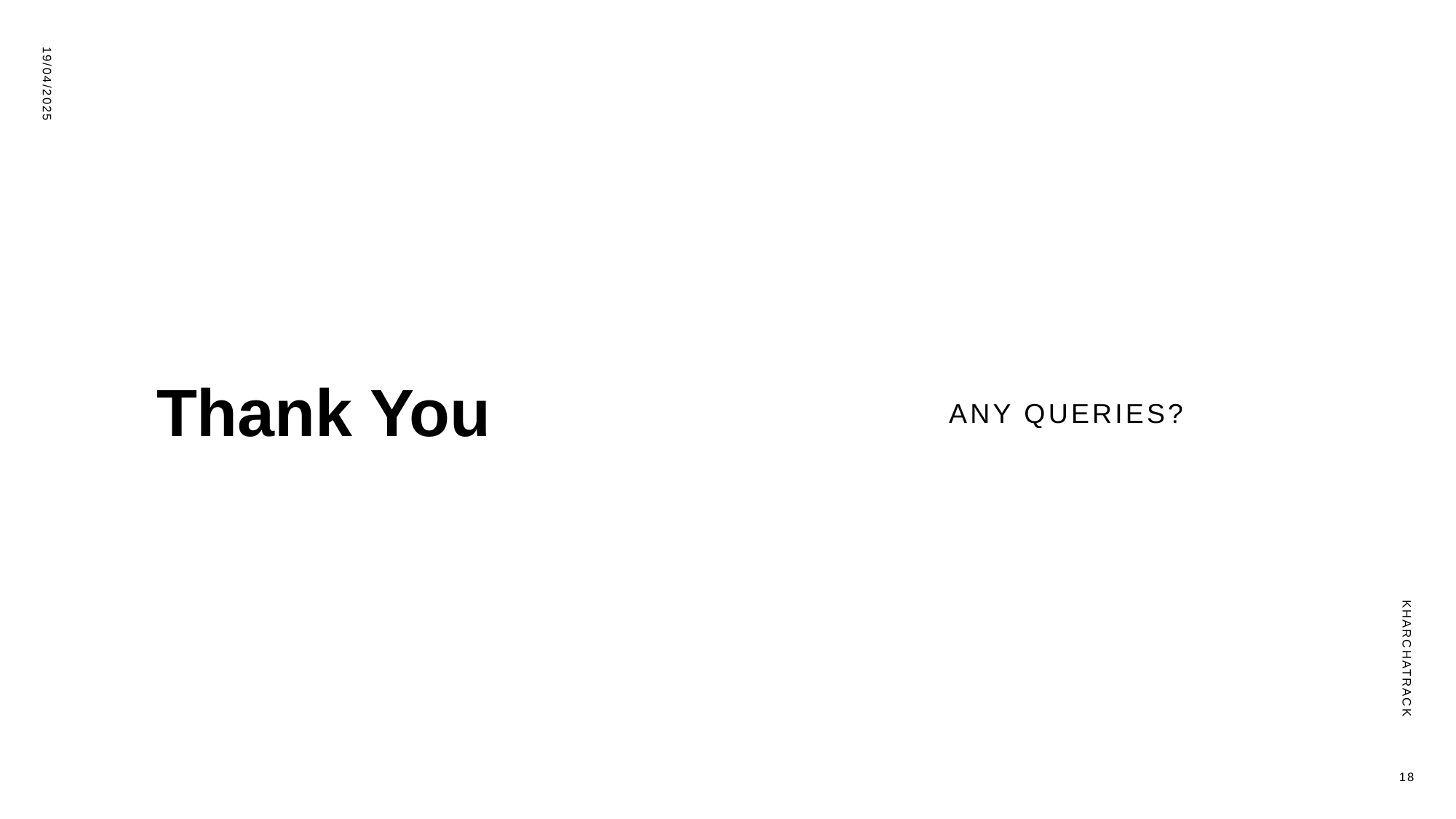

Any queries?
# Thank You
19/04/2025
KharchaTrack
18